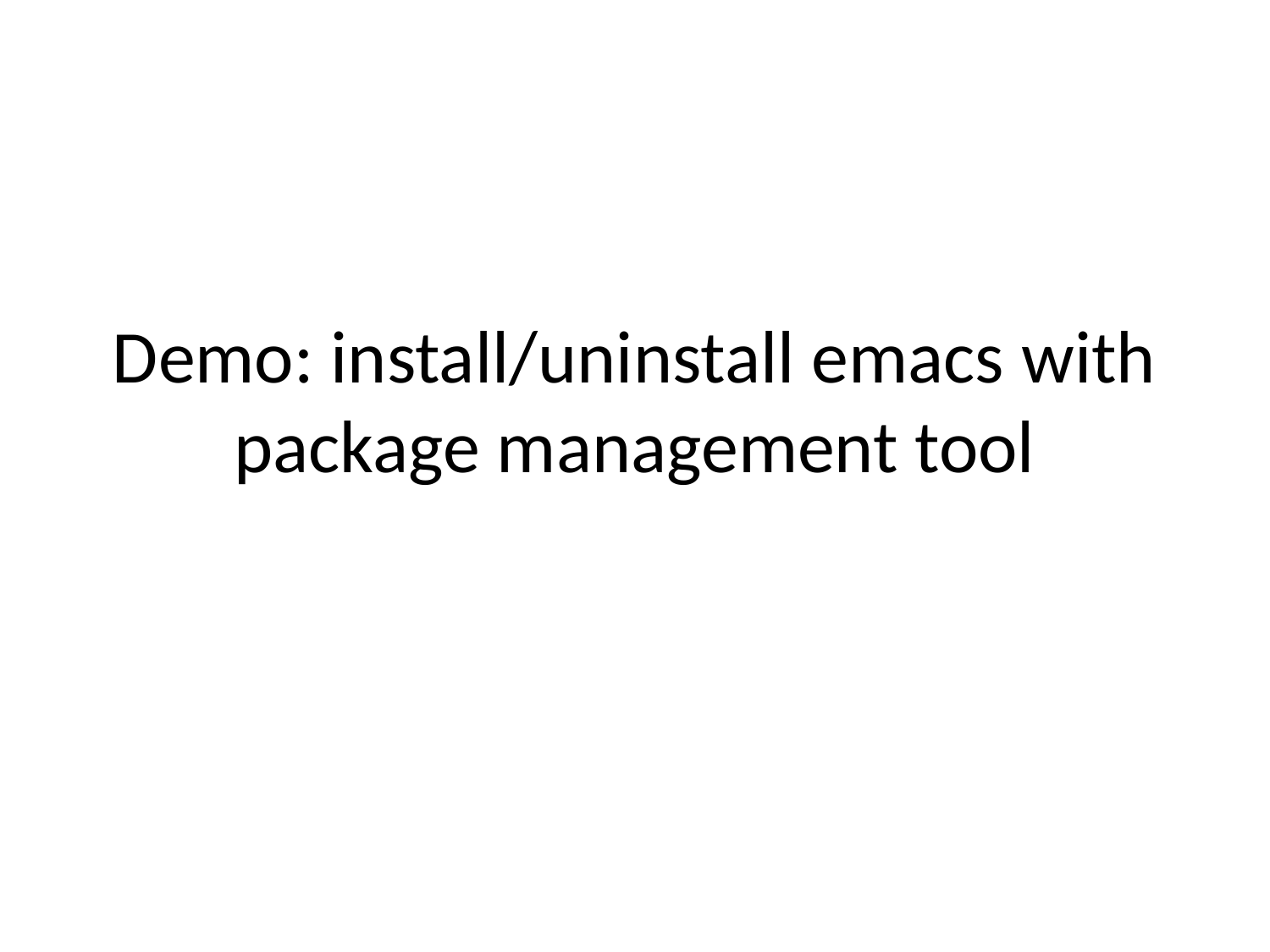

Demo: install/uninstall emacs with
package management tool